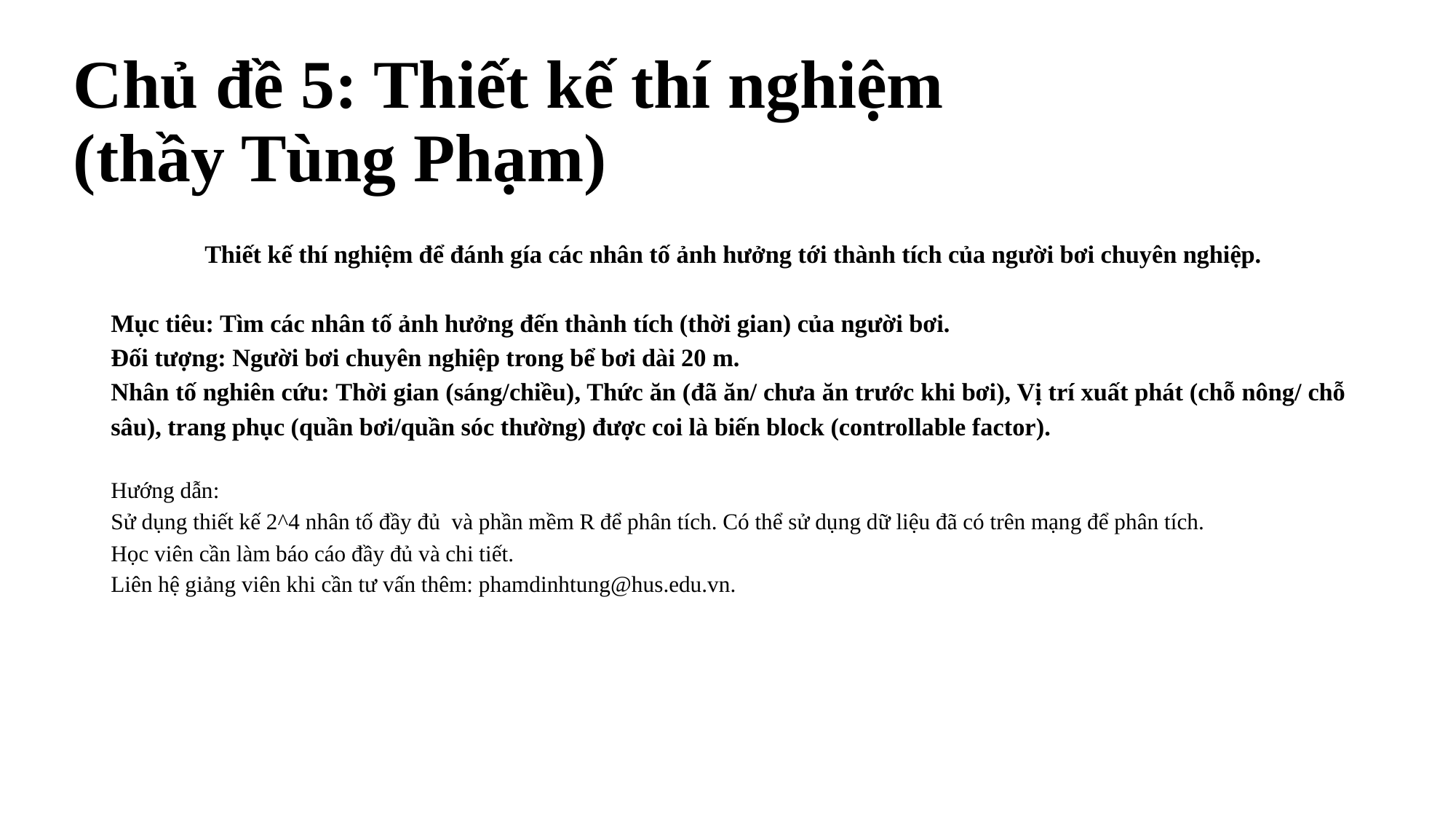

# Chủ đề 5: Thiết kế thí nghiệm
(thầy Tùng Phạm)
Thiết kế thí nghiệm để đánh gía các nhân tố ảnh hưởng tới thành tích của người bơi chuyên nghiệp.

Mục tiêu: Tìm các nhân tố ảnh hưởng đến thành tích (thời gian) của người bơi.
Đối tượng: Người bơi chuyên nghiệp trong bể bơi dài 20 m.
Nhân tố nghiên cứu: Thời gian (sáng/chiều), Thức ăn (đã ăn/ chưa ăn trước khi bơi), Vị trí xuất phát (chỗ nông/ chỗ sâu), trang phục (quần bơi/quần sóc thường) được coi là biến block (controllable factor).

Hướng dẫn:
Sử dụng thiết kế 2^4 nhân tố đầy đủ  và phần mềm R để phân tích. Có thể sử dụng dữ liệu đã có trên mạng để phân tích.
Học viên cần làm báo cáo đầy đủ và chi tiết.
Liên hệ giảng viên khi cần tư vấn thêm: phamdinhtung@hus.edu.vn.